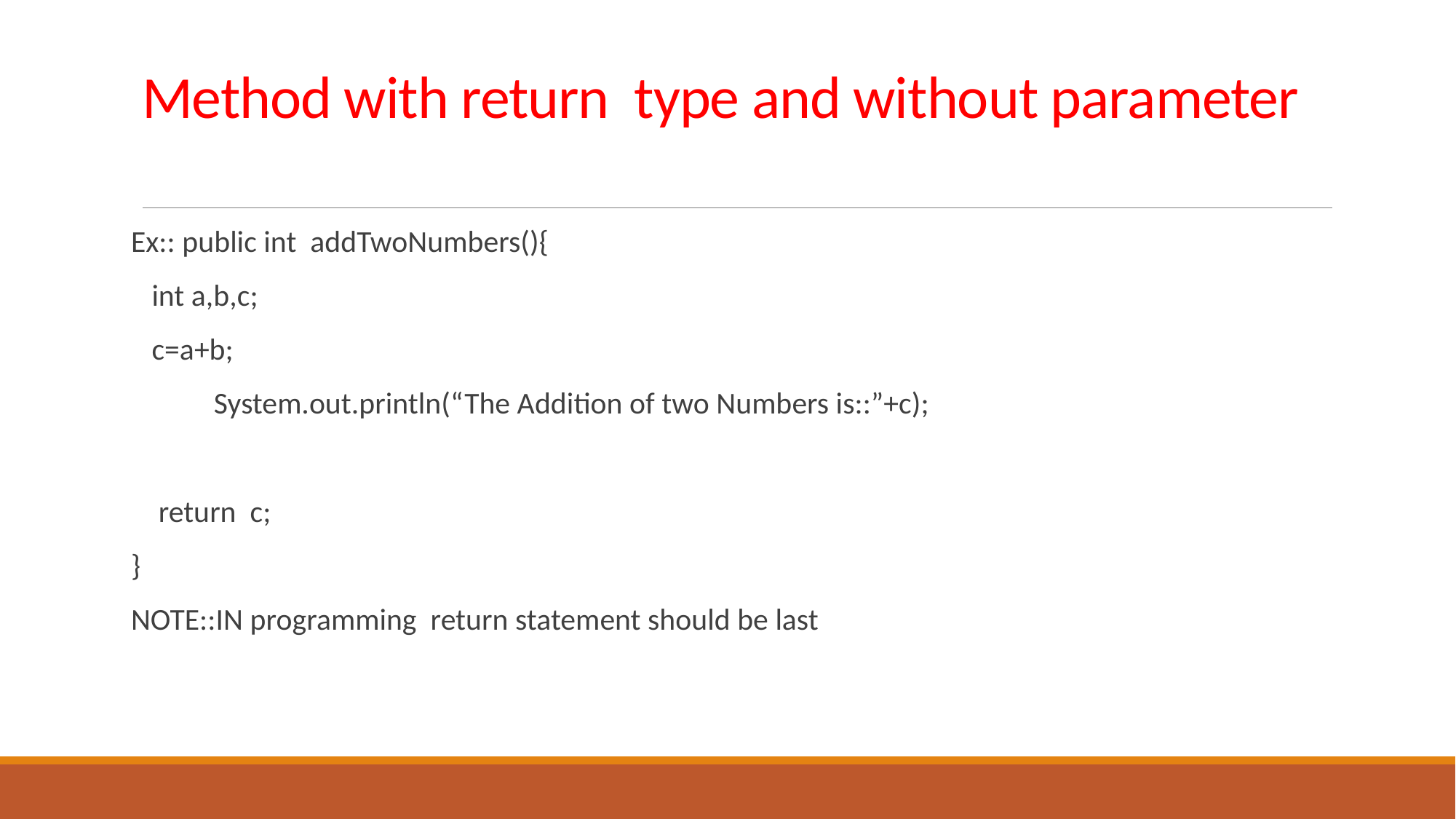

# Method with return  type and without parameter
Ex:: public int  addTwoNumbers(){
   int a,b,c;
   c=a+b;
            System.out.println(“The Addition of two Numbers is::”+c);

    return  c;
}
NOTE::IN programming  return statement should be last